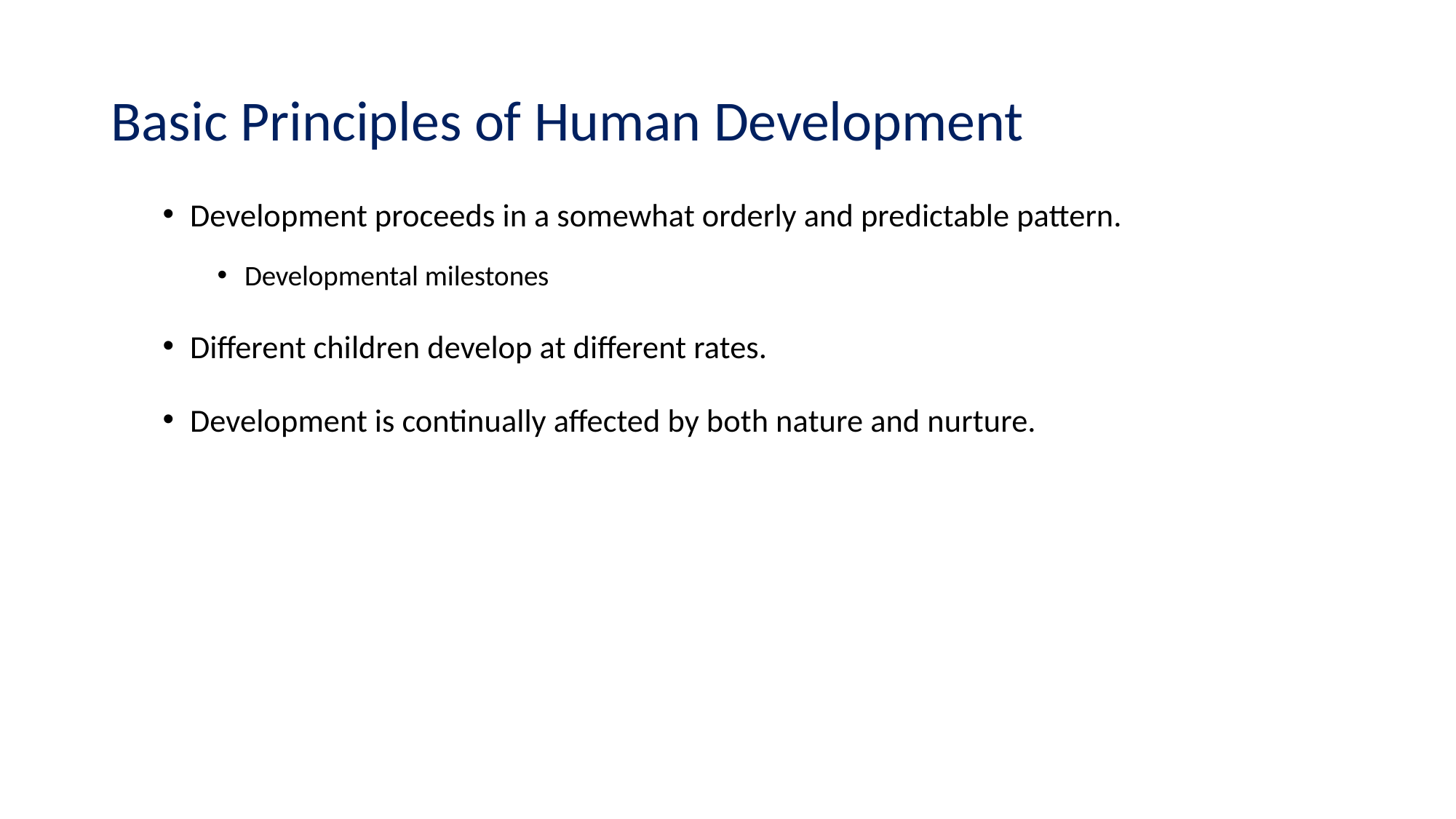

# Basic Principles of Human Development
Development proceeds in a somewhat orderly and predictable pattern.
Developmental milestones
Different children develop at different rates.
Development is continually affected by both nature and nurture.